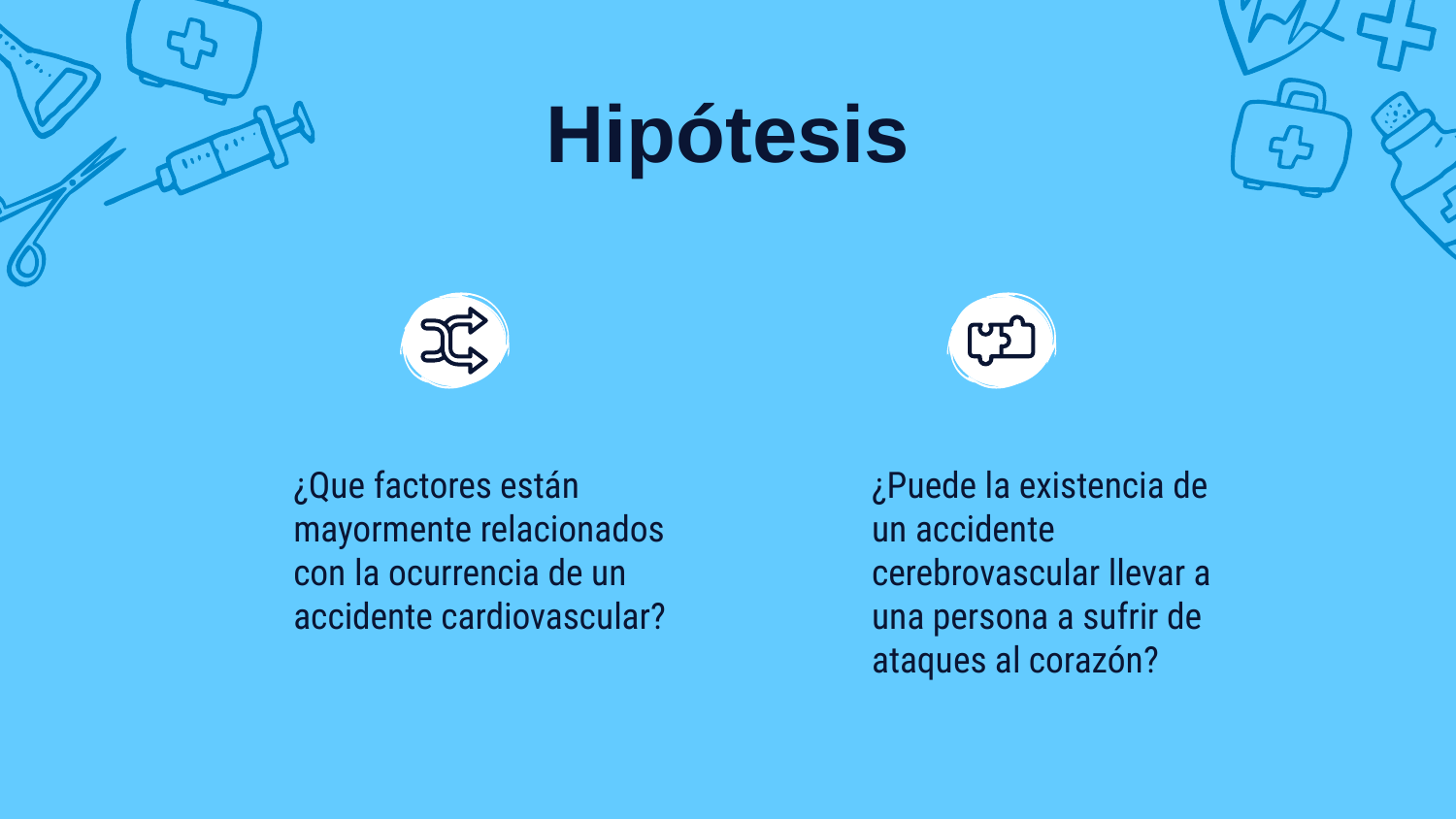

# Hipótesis

¿Que factores están mayormente relacionados con la ocurrencia de un accidente cardiovascular?

¿Puede la existencia de un accidente cerebrovascular llevar a una persona a sufrir de ataques al corazón?